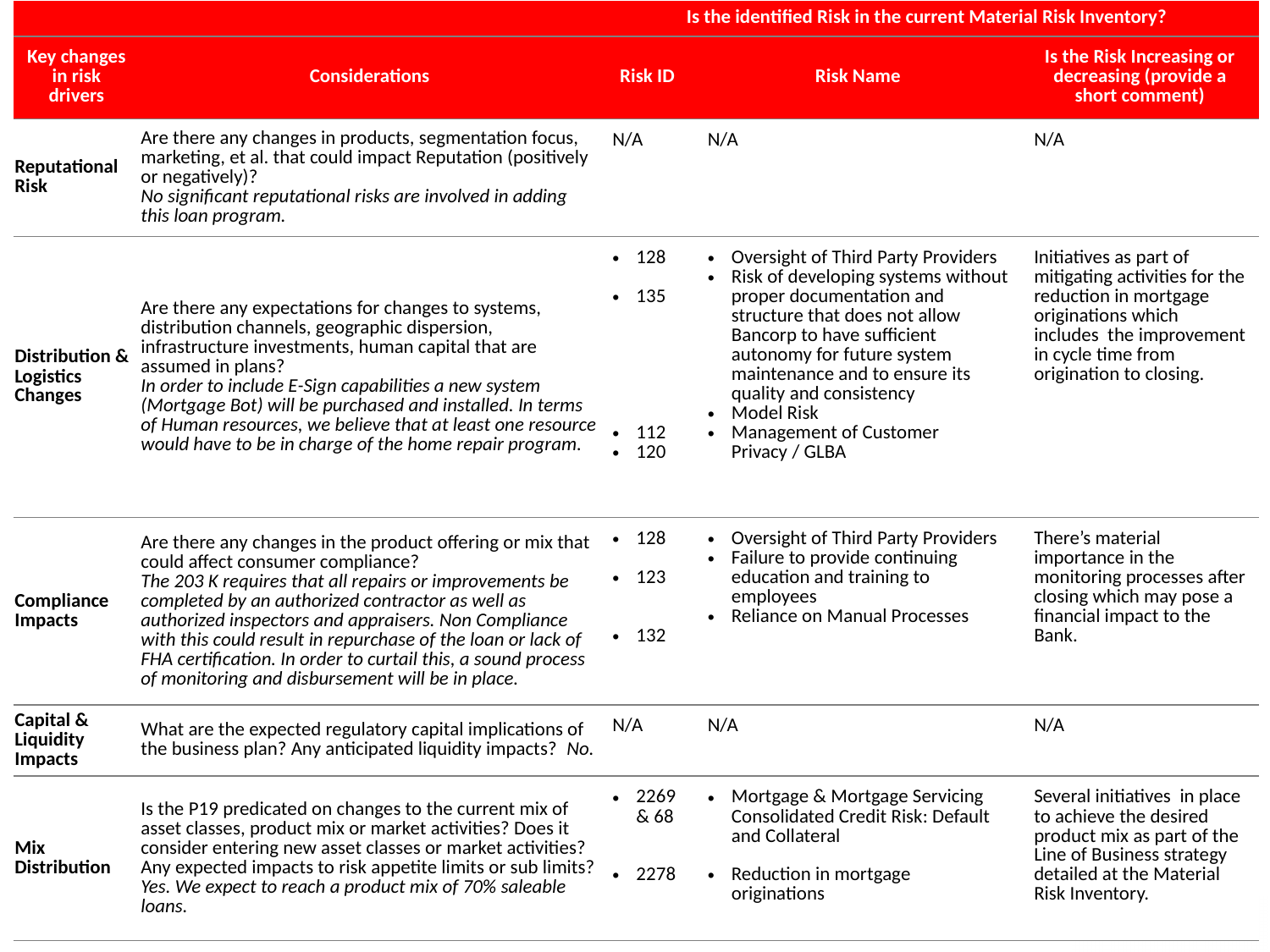

|  |  | Is the identified Risk in the current Material Risk Inventory? |  |  |
| --- | --- | --- | --- | --- |
| Key changes in risk drivers | Considerations | Risk ID | Risk Name | Is the Risk Increasing or decreasing (provide a short comment) |
| Reputational Risk | Are there any changes in products, segmentation focus, marketing, et al. that could impact Reputation (positively or negatively)? No significant reputational risks are involved in adding this loan program. | N/A | N/A | N/A |
| Distribution & Logistics Changes | Are there any expectations for changes to systems, distribution channels, geographic dispersion, infrastructure investments, human capital that are assumed in plans? In order to include E-Sign capabilities a new system (Mortgage Bot) will be purchased and installed. In terms of Human resources, we believe that at least one resource would have to be in charge of the home repair program. | 128 135 112 120 | Oversight of Third Party Providers Risk of developing systems without proper documentation and structure that does not allow Bancorp to have sufficient autonomy for future system maintenance and to ensure its quality and consistency Model Risk Management of Customer Privacy / GLBA | Initiatives as part of mitigating activities for the reduction in mortgage originations which includes the improvement in cycle time from origination to closing. |
| Compliance Impacts | Are there any changes in the product offering or mix that could affect consumer compliance? The 203 K requires that all repairs or improvements be completed by an authorized contractor as well as authorized inspectors and appraisers. Non Compliance with this could result in repurchase of the loan or lack of FHA certification. In order to curtail this, a sound process of monitoring and disbursement will be in place. | 128 123 132 | Oversight of Third Party Providers Failure to provide continuing education and training to employees Reliance on Manual Processes | There’s material importance in the monitoring processes after closing which may pose a financial impact to the Bank. |
| Capital & Liquidity Impacts | What are the expected regulatory capital implications of the business plan? Any anticipated liquidity impacts? No. | N/A | N/A | N/A |
| Mix Distribution | Is the P19 predicated on changes to the current mix of asset classes, product mix or market activities? Does it consider entering new asset classes or market activities? Any expected impacts to risk appetite limits or sub limits? Yes. We expect to reach a product mix of 70% saleable loans. | 2269 & 68 2278 | Mortgage & Mortgage Servicing Consolidated Credit Risk: Default and Collateral Reduction in mortgage originations | Several initiatives in place to achieve the desired product mix as part of the Line of Business strategy detailed at the Material Risk Inventory. |
Risk assessment considerations